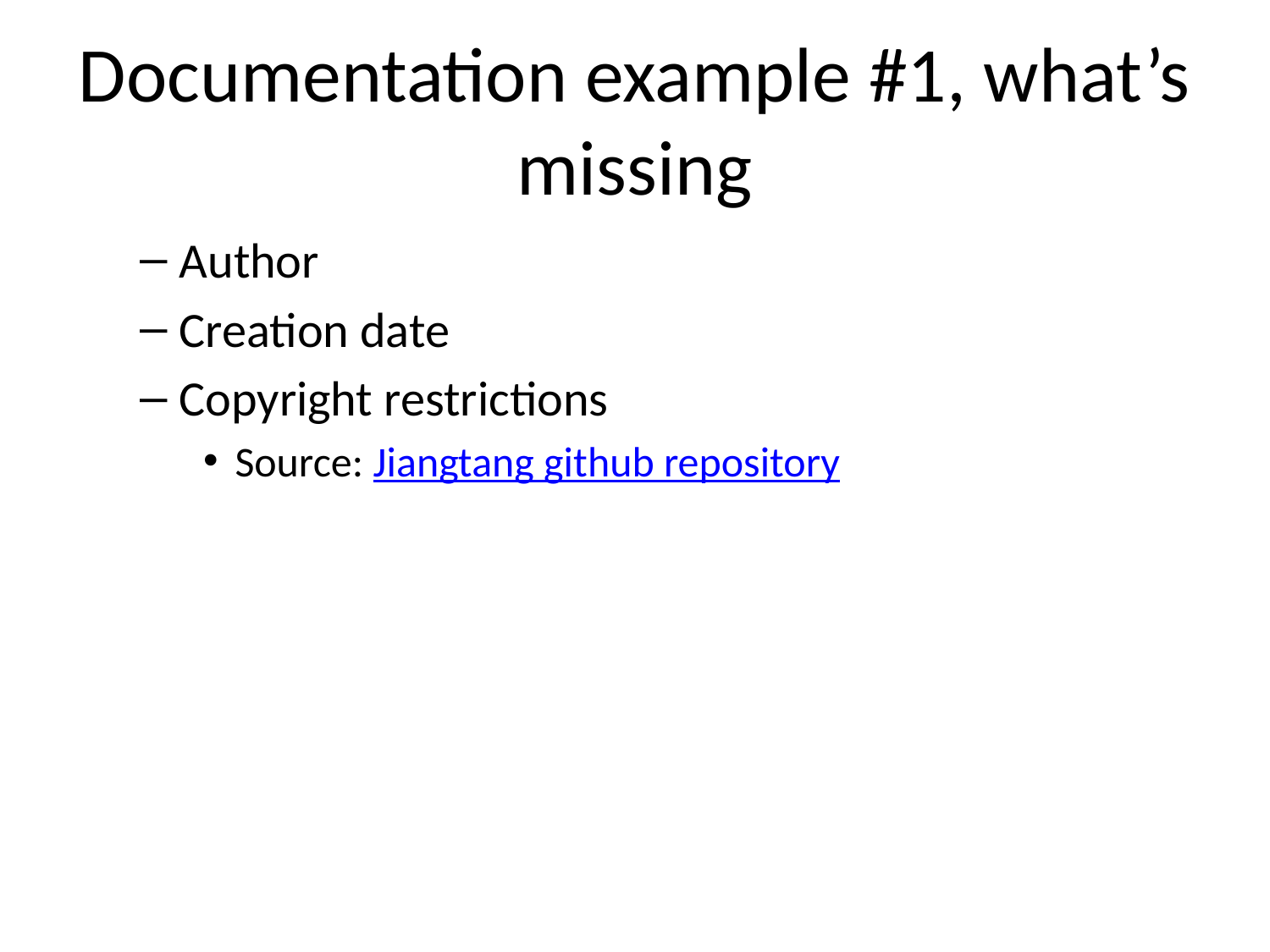

# Documentation example #1, what’s missing
Author
Creation date
Copyright restrictions
Source: Jiangtang github repository